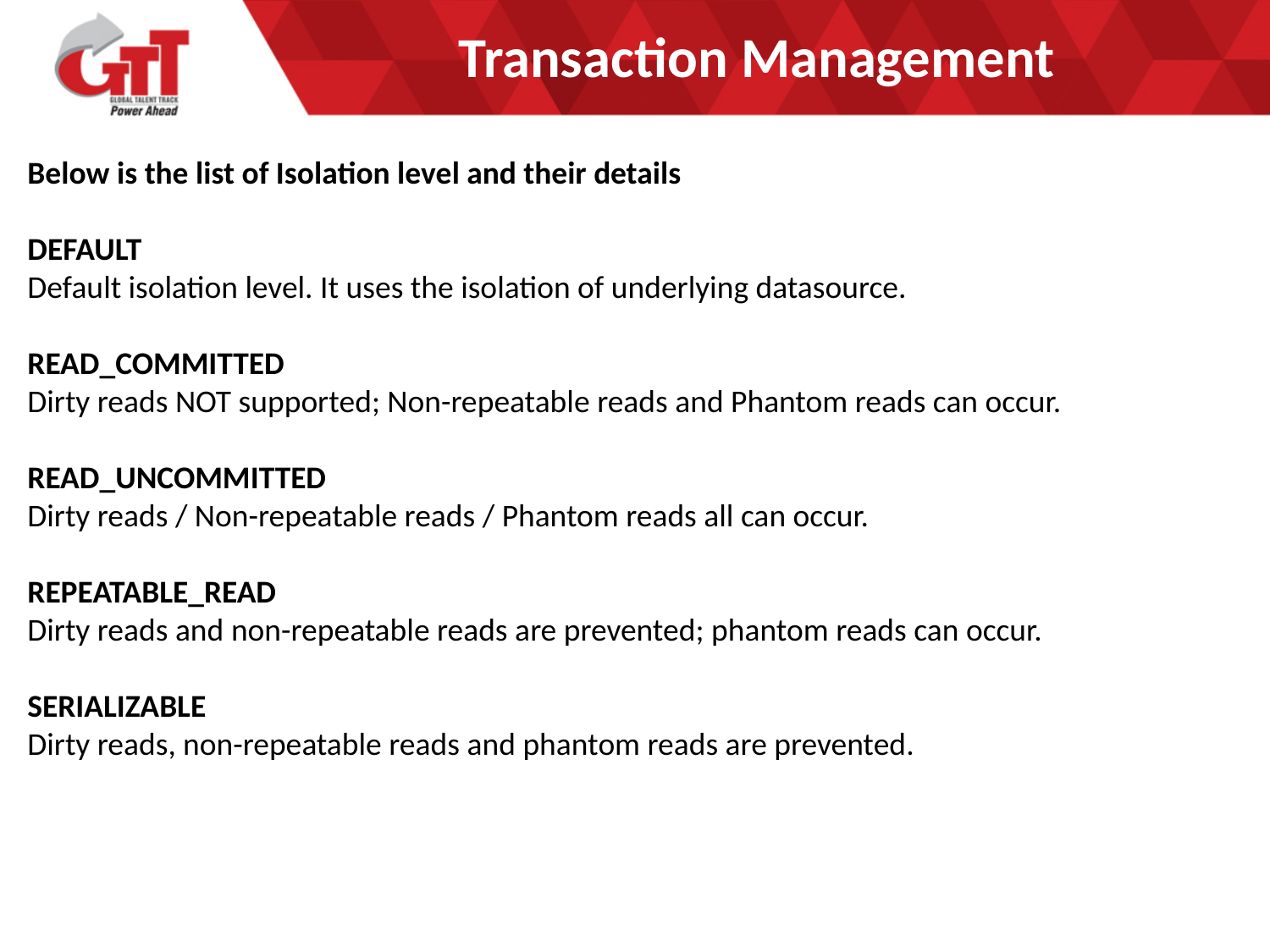

# Transaction Management
Below is the list of Isolation level and their details

DEFAULT
Default isolation level. It uses the isolation of underlying datasource.

READ_COMMITTED
Dirty reads NOT supported; Non-repeatable reads and Phantom reads can occur.

READ_UNCOMMITTED
Dirty reads / Non-repeatable reads / Phantom reads all can occur.

REPEATABLE_READ
Dirty reads and non-repeatable reads are prevented; phantom reads can occur.

SERIALIZABLE
Dirty reads, non-repeatable reads and phantom reads are prevented.